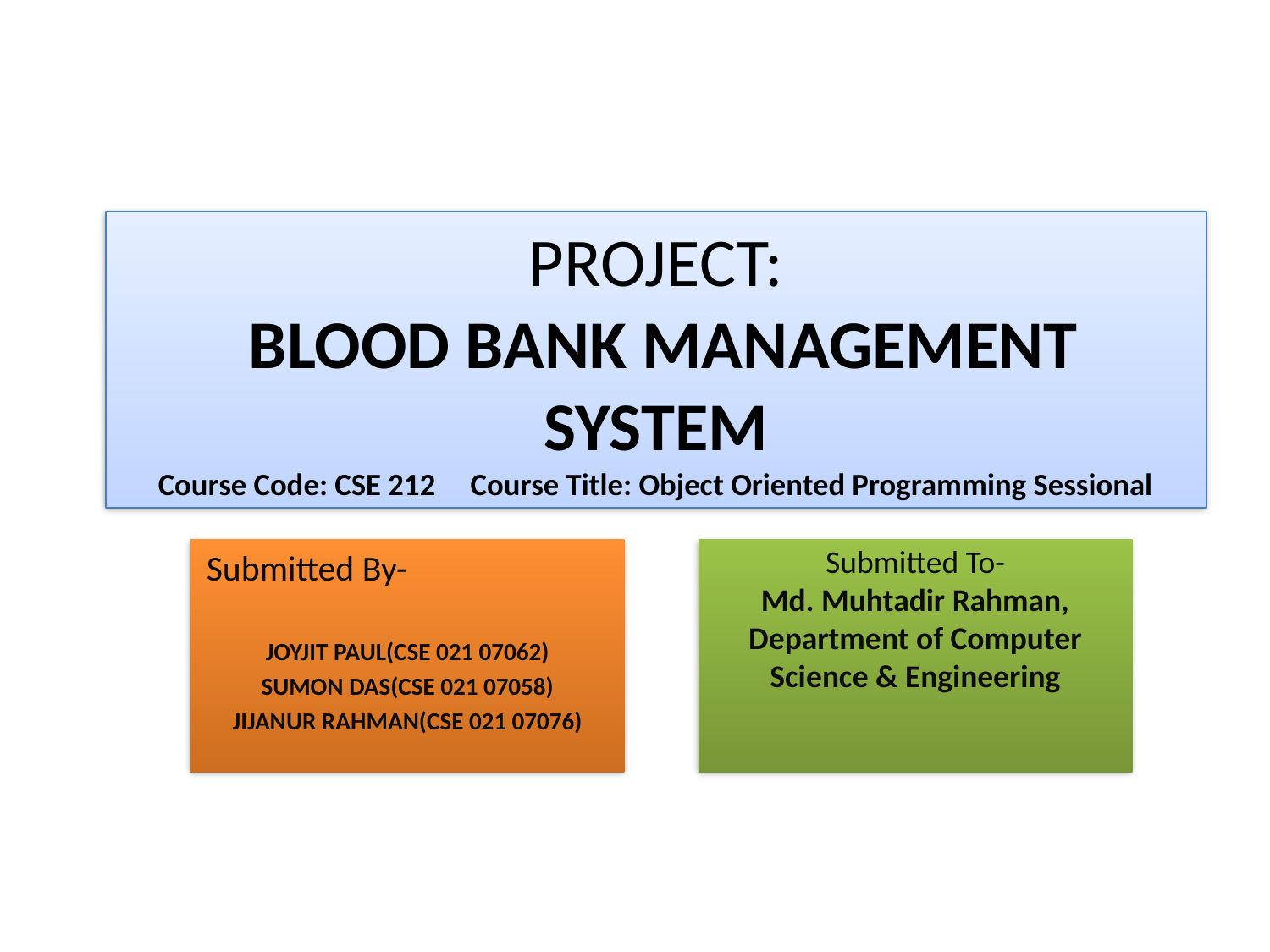

# PROJECT: BLOOD BANK MANAGEMENT SYSTEM Course Code: CSE 212     Course Title: Object Oriented Programming Sessional
Submitted By-
JOYJIT PAUL(CSE 021 07062)
SUMON DAS(CSE 021 07058)
JIJANUR RAHMAN(CSE 021 07076)

Submitted To-
Md. Muhtadir Rahman,
Department of Computer Science & Engineering